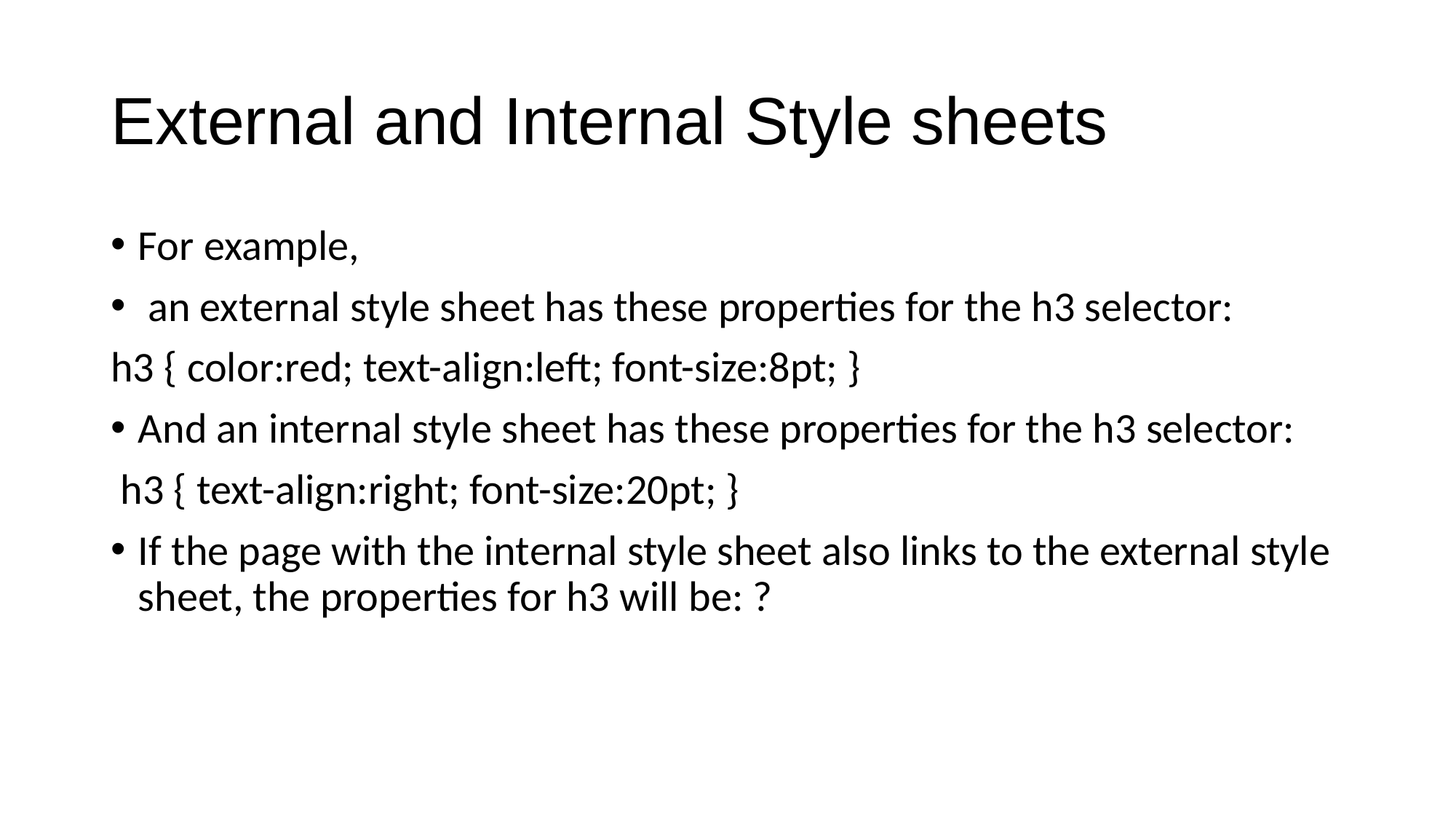

# External and Internal Style sheets
For example,
 an external style sheet has these properties for the h3 selector:
h3 { color:red; text-align:left; font-size:8pt; }
And an internal style sheet has these properties for the h3 selector:
 h3 { text-align:right; font-size:20pt; }
If the page with the internal style sheet also links to the external style sheet, the properties for h3 will be: ?